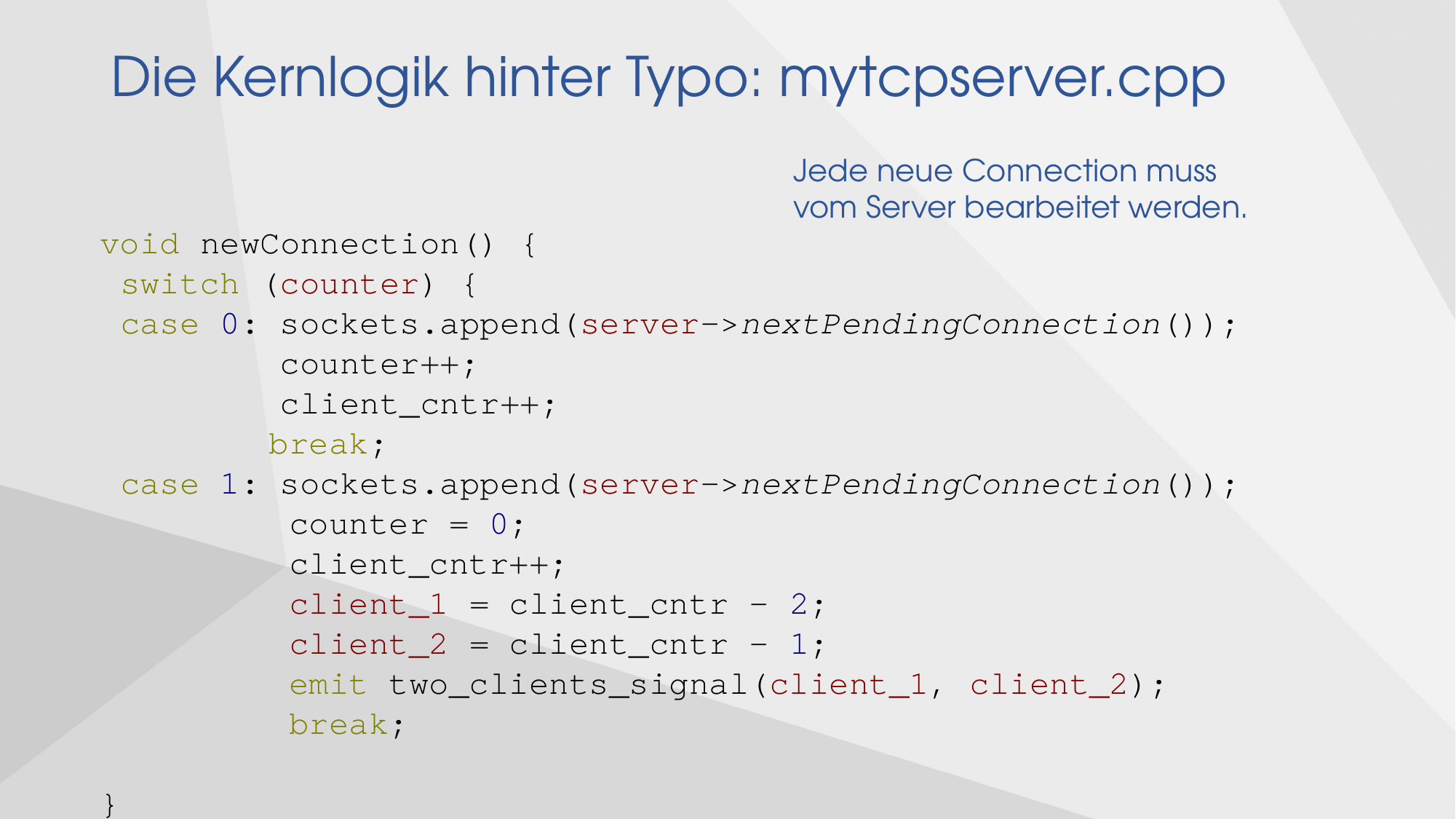

# Die Kernlogik hinter Typo: mytcpserver.cpp
Jede neue Connection muss vom Server bearbeitet werden.
void newConnection() {
 switch (counter) {
 case 0: sockets.append(server->nextPendingConnection());
         counter++;
         client_cntr++;
 	   break;
 case 1: sockets.append(server->nextPendingConnection());
	    counter = 0;
	    client_cntr++;
	    client_1 = client_cntr - 2;
	    client_2 = client_cntr - 1;
	    emit two_clients_signal(client_1, client_2);
	    break;
}